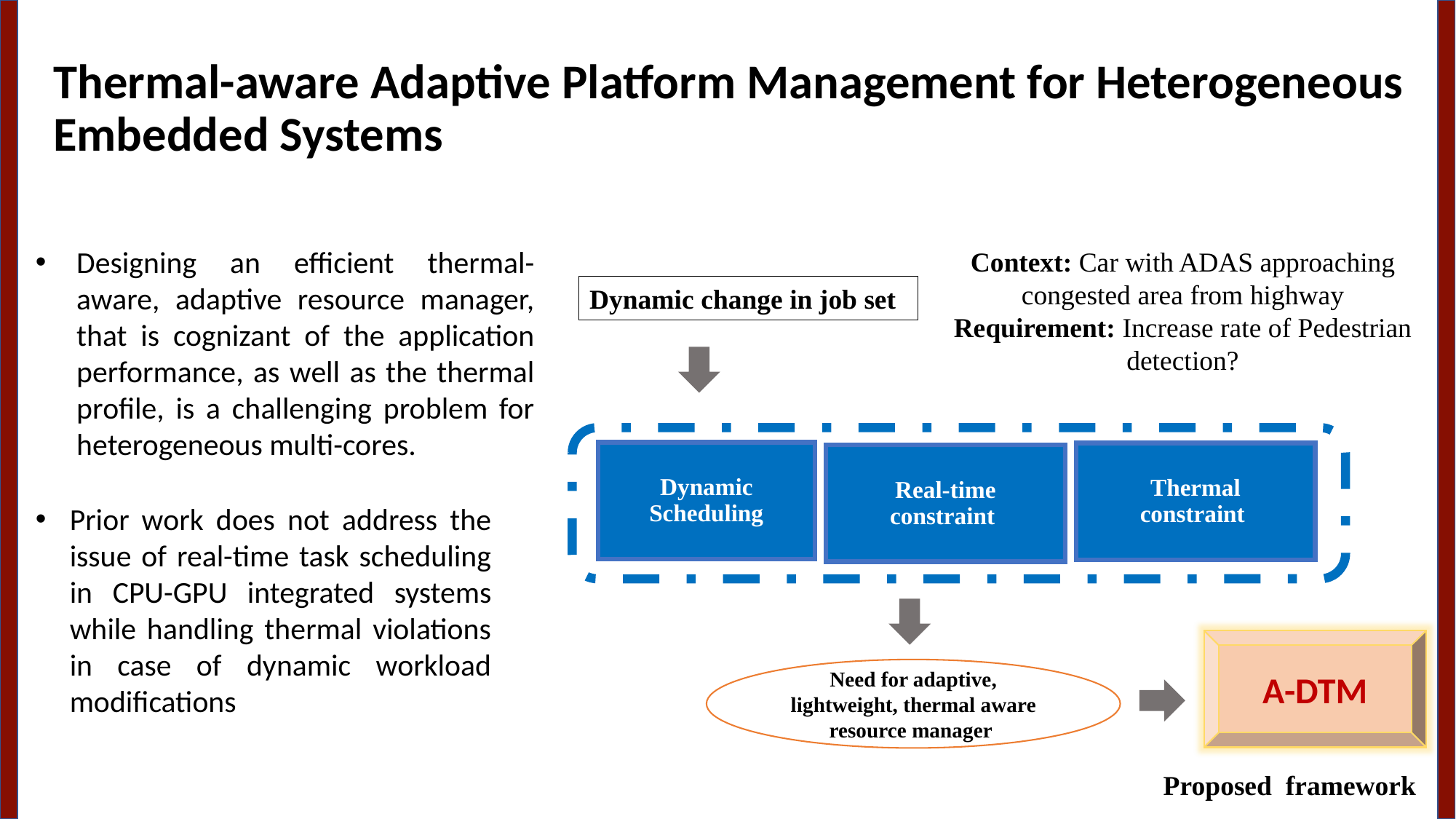

Thermal-aware Adaptive Platform Management for Heterogeneous Embedded Systems
Designing an efficient thermal-aware, adaptive resource manager, that is cognizant of the application performance, as well as the thermal profile, is a challenging problem for heterogeneous multi-cores.
Context: Car with ADAS approaching congested area from highway
Requirement: Increase rate of Pedestrian detection?

Dynamic change in job set

Dynamic Scheduling
Thermal constraint
Real-time constraint
Prior work does not address the issue of real-time task scheduling in CPU-GPU integrated systems while handling thermal violations in case of dynamic workload modifications

A-DTM
Need for adaptive, lightweight, thermal aware resource manager

Proposed  framework